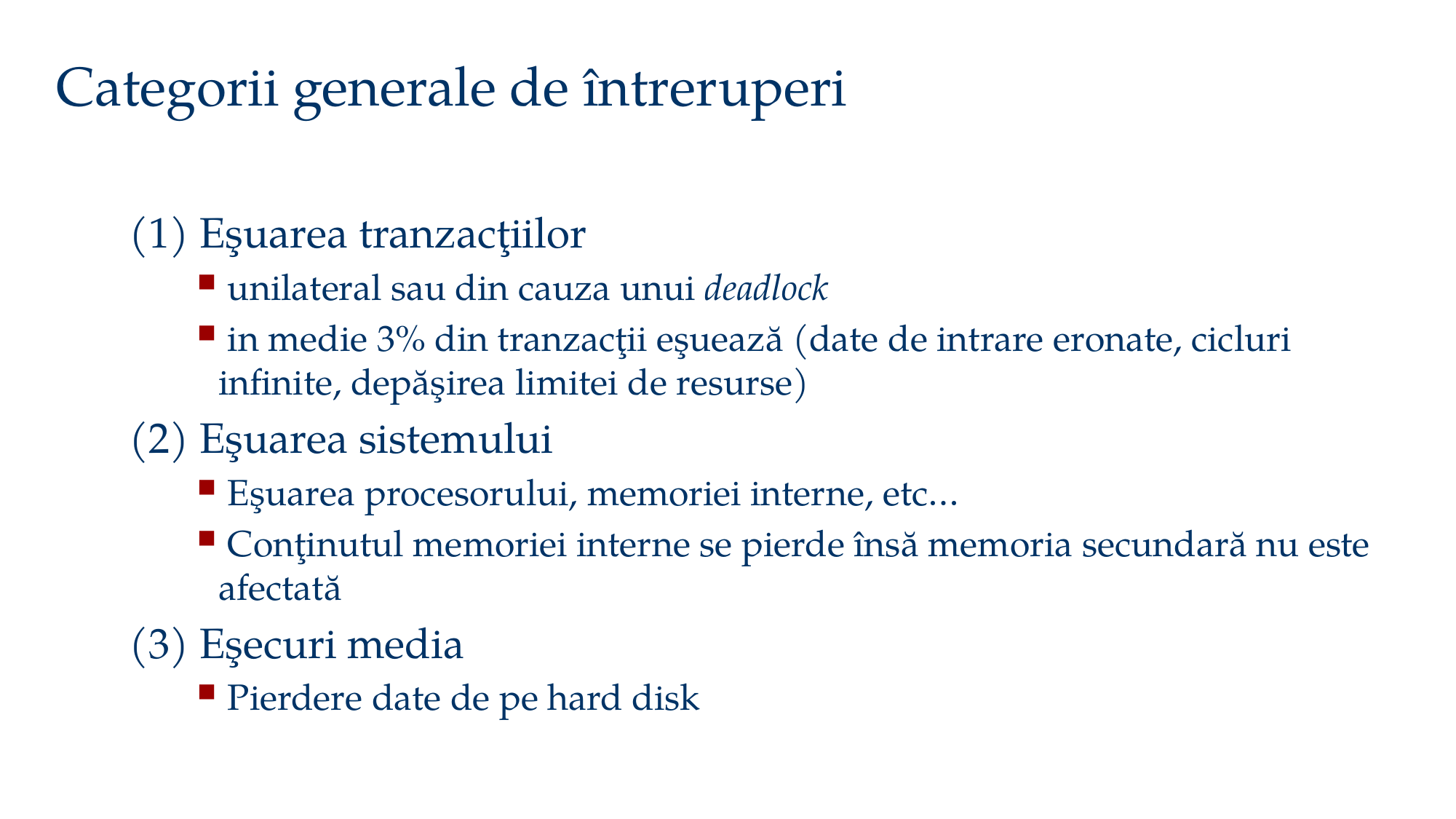

Categorii generale de întreruperi
(1) Eşuarea tranzacţiilor
 unilateral sau din cauza unui deadlock
 in medie 3% din tranzacţii eşuează (date de intrare eronate, cicluri infinite, depăşirea limitei de resurse)
(2) Eşuarea sistemului
 Eşuarea procesorului, memoriei interne, etc…
 Conţinutul memoriei interne se pierde însă memoria secundară nu este afectată
(3) Eşecuri media
 Pierdere date de pe hard disk